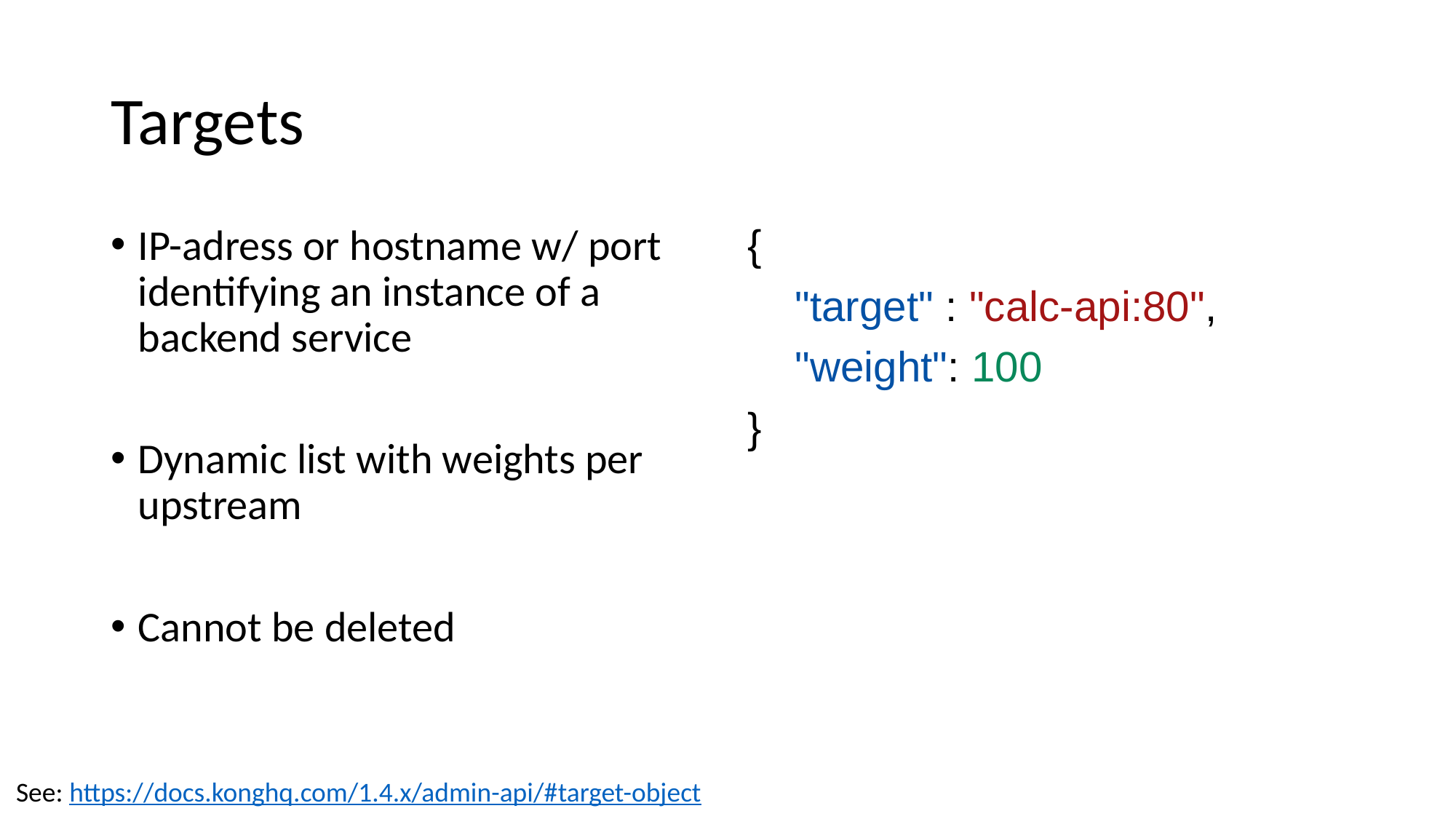

# Targets
IP-adress or hostname w/ port identifying an instance of a backend service

Dynamic list with weights per upstream

Cannot be deleted
{
    "target" : "calc-api:80",
    "weight": 100
}
See: https://docs.konghq.com/1.4.x/admin-api/#target-object